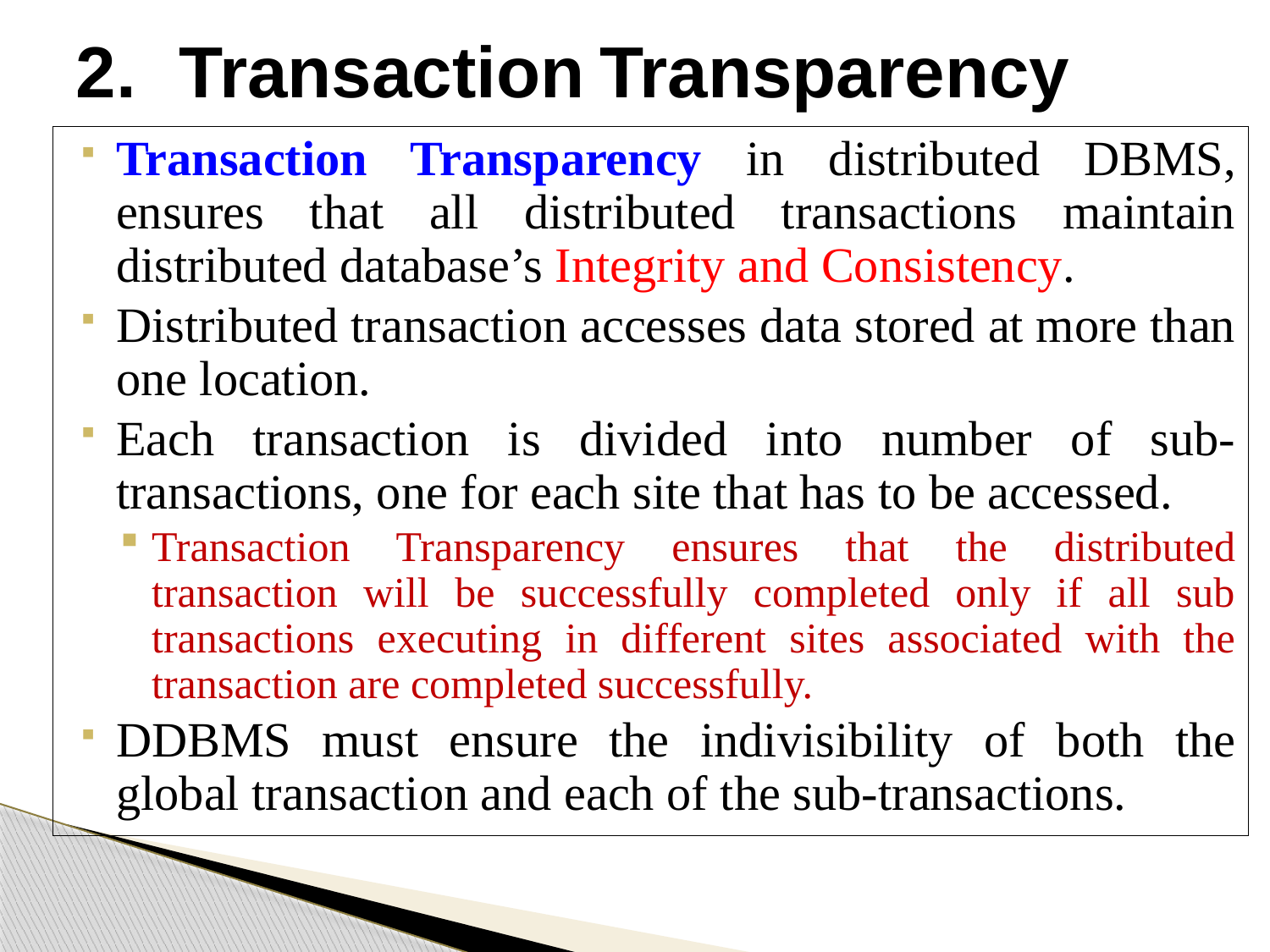

# Transaction Transparency
Transaction Transparency in distributed DBMS, ensures that all distributed transactions maintain distributed database’s Integrity and Consistency.
Distributed transaction accesses data stored at more than one location.
Each transaction is divided into number of sub-transactions, one for each site that has to be accessed.
Transaction Transparency ensures that the distributed transaction will be successfully completed only if all sub transactions executing in different sites associated with the transaction are completed successfully.
DDBMS must ensure the indivisibility of both the global transaction and each of the sub-transactions.